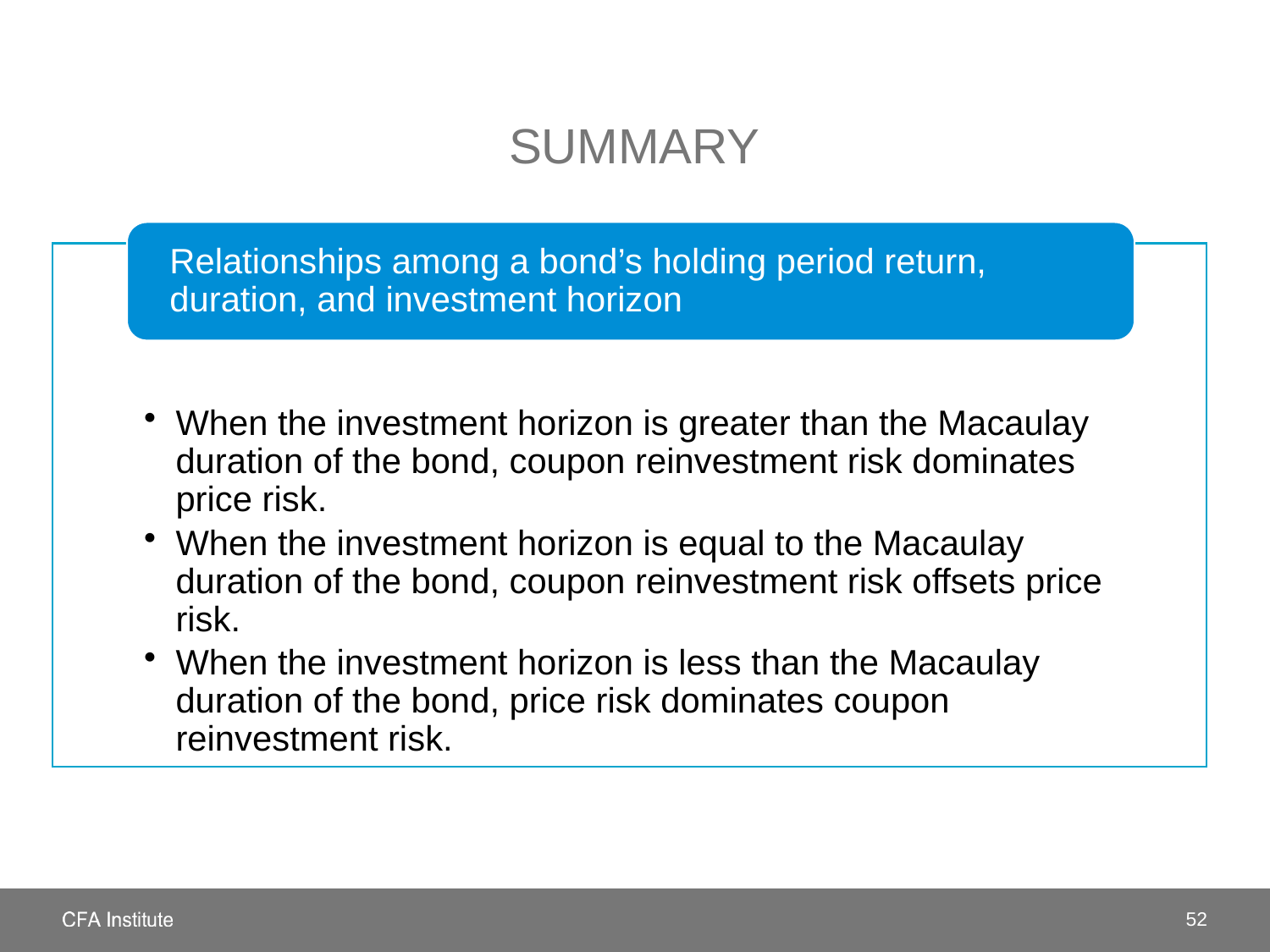

# SUMMARY
When the investment horizon is greater than the Macaulay duration of the bond, coupon reinvestment risk dominates price risk.
When the investment horizon is equal to the Macaulay duration of the bond, coupon reinvestment risk offsets price risk.
When the investment horizon is less than the Macaulay duration of the bond, price risk dominates coupon reinvestment risk.
Relationships among a bond’s holding period return, duration, and investment horizon
52